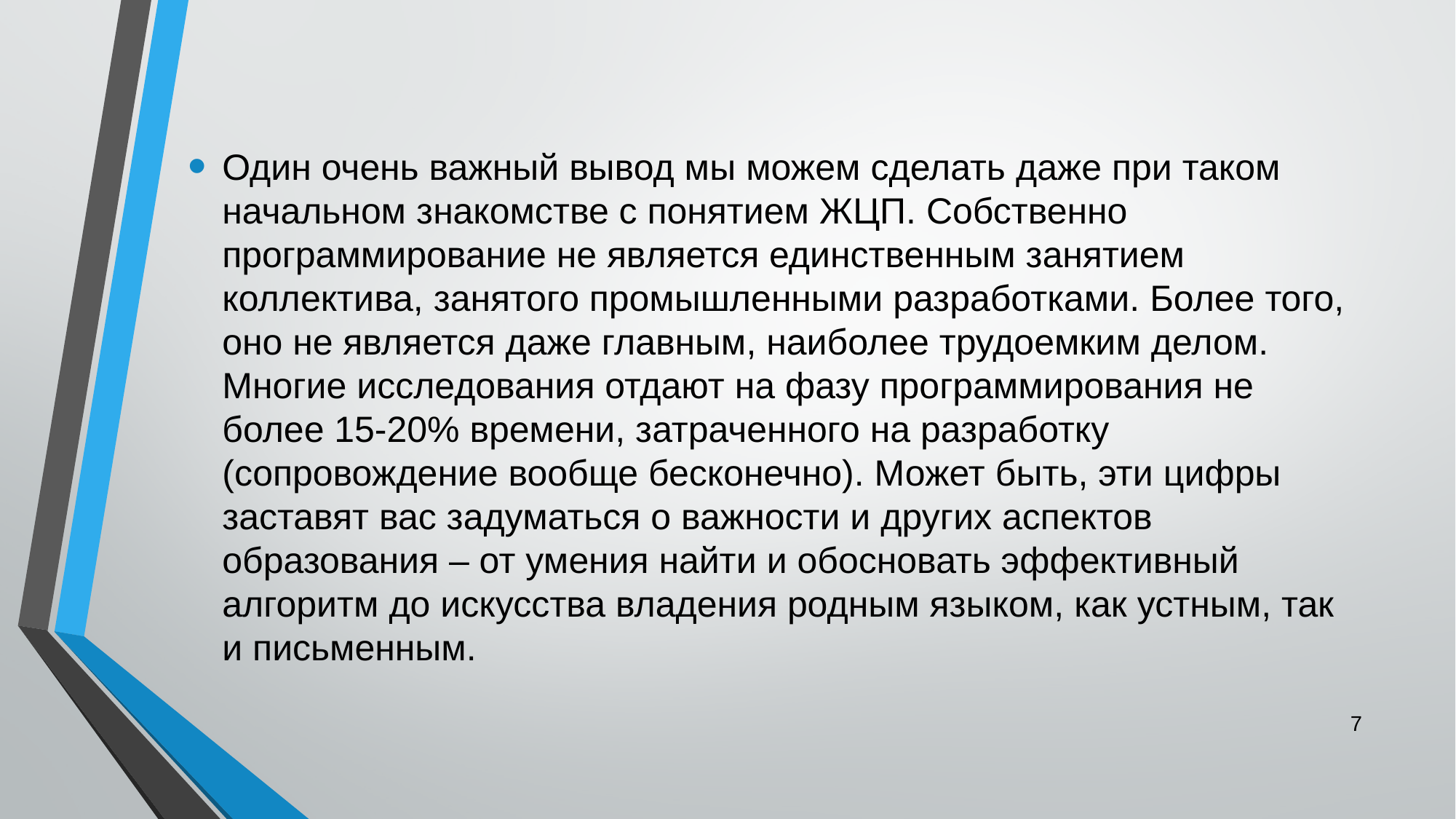

Один очень важный вывод мы можем сделать даже при таком начальном знакомстве с понятием ЖЦП. Собственно программирование не является единственным занятием коллектива, занятого промышленными разработками. Более того, оно не является даже главным, наиболее трудоемким делом. Многие исследования отдают на фазу программирования не более 15-20% времени, затраченного на разработку (сопровождение вообще бесконечно). Может быть, эти цифры заставят вас задуматься о важности и других аспектов образования – от умения найти и обосновать эффективный алгоритм до искусства владения родным языком, как устным, так и письменным.
7